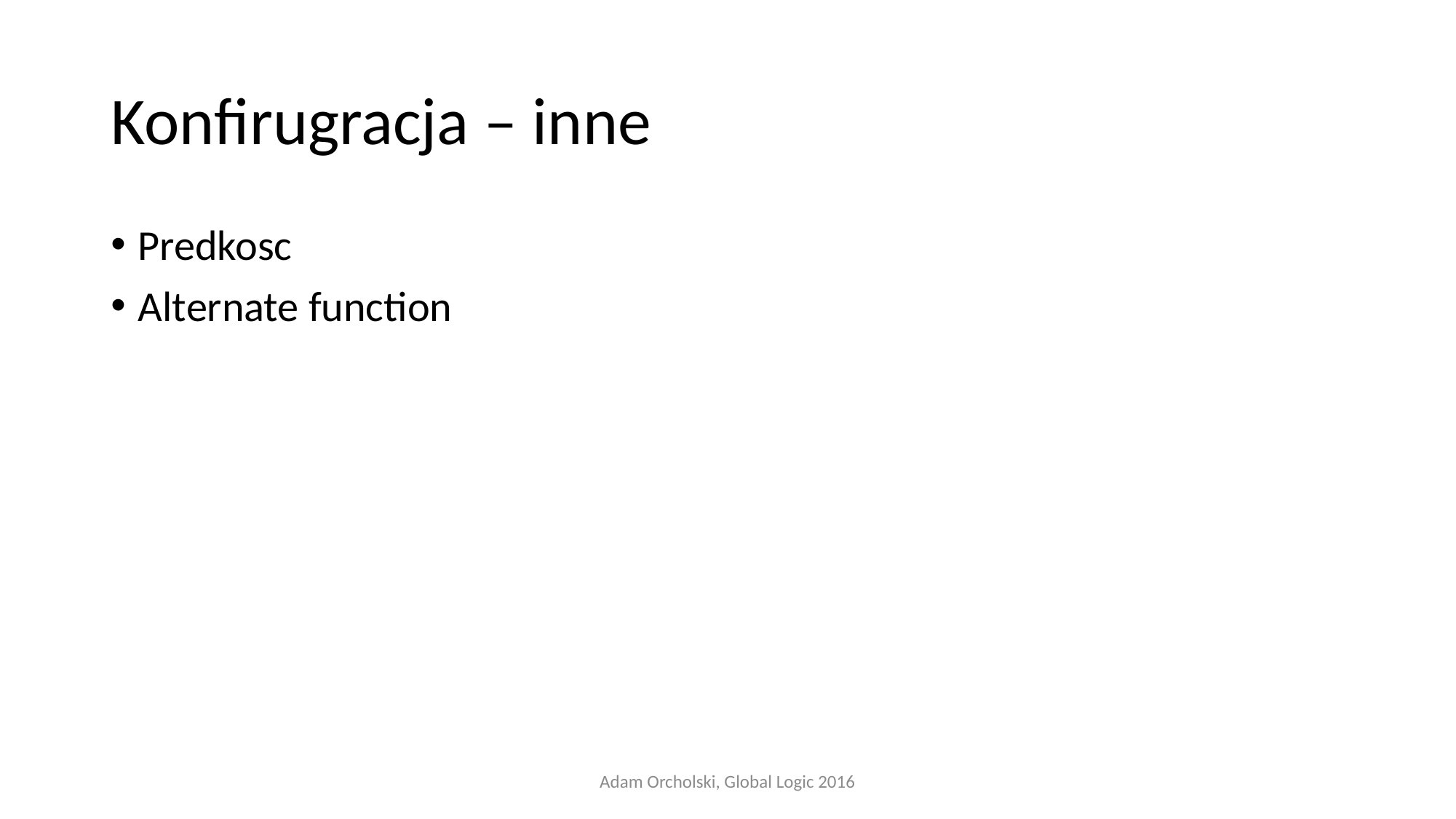

# Konfirugracja – inne
Predkosc
Alternate function
Adam Orcholski, Global Logic 2016